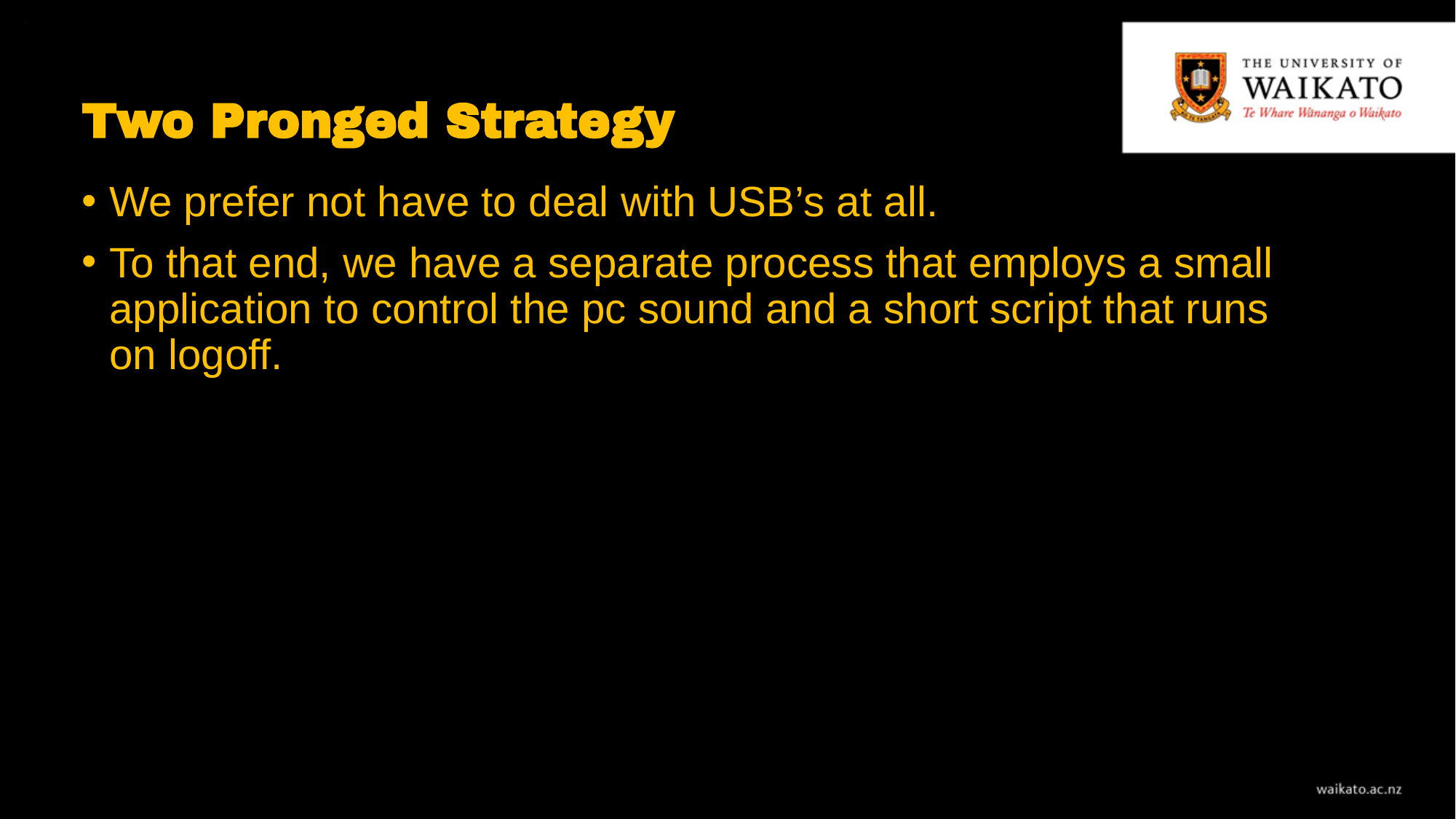

# Two Pronged Strategy
We prefer not have to deal with USB’s at all.
To that end, we have a separate process that employs a small application to control the pc sound and a short script that runs on logoff.